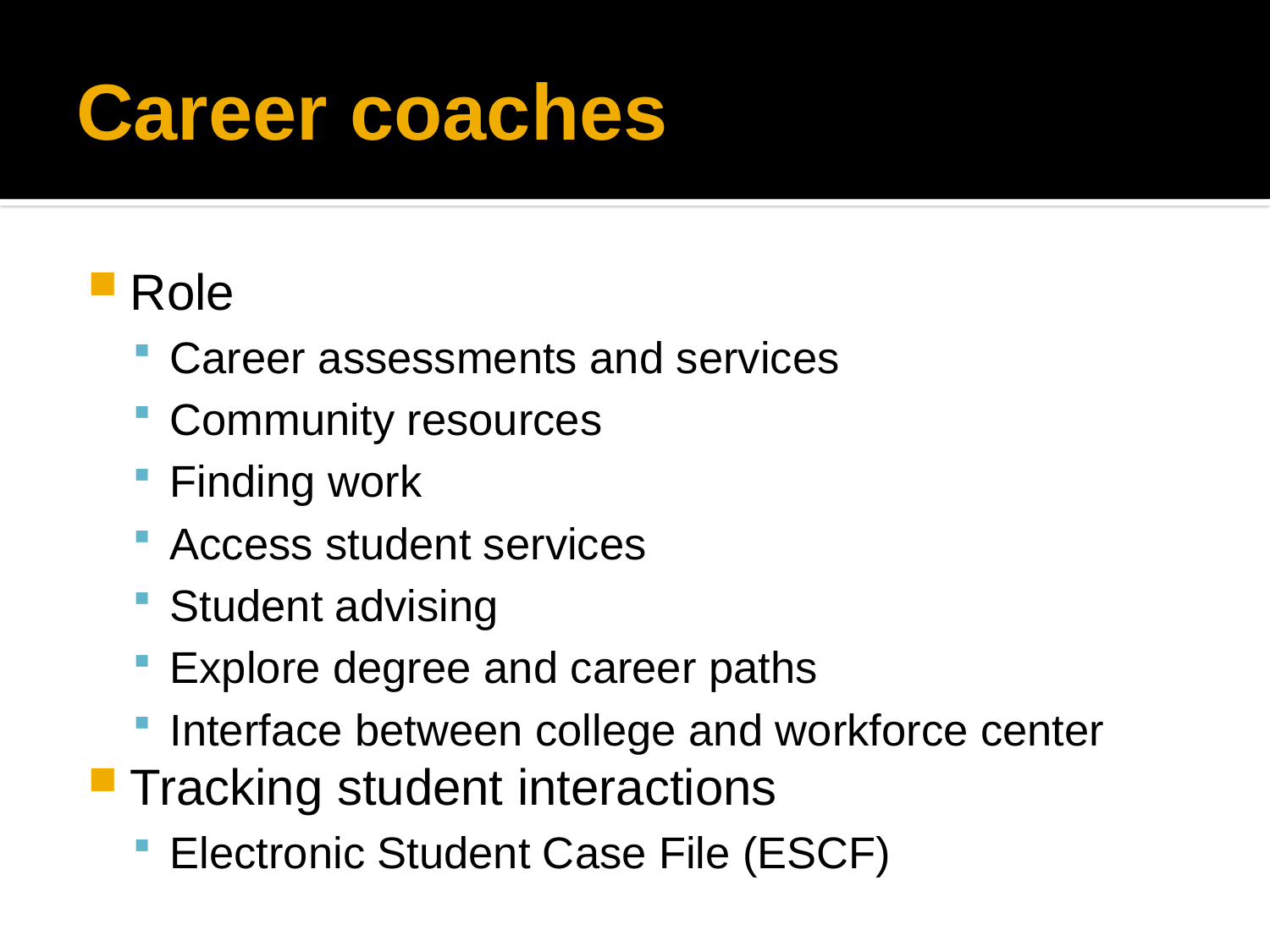

# Career coaches
Role
Career assessments and services
Community resources
Finding work
Access student services
Student advising
Explore degree and career paths
Interface between college and workforce center
Tracking student interactions
Electronic Student Case File (ESCF)